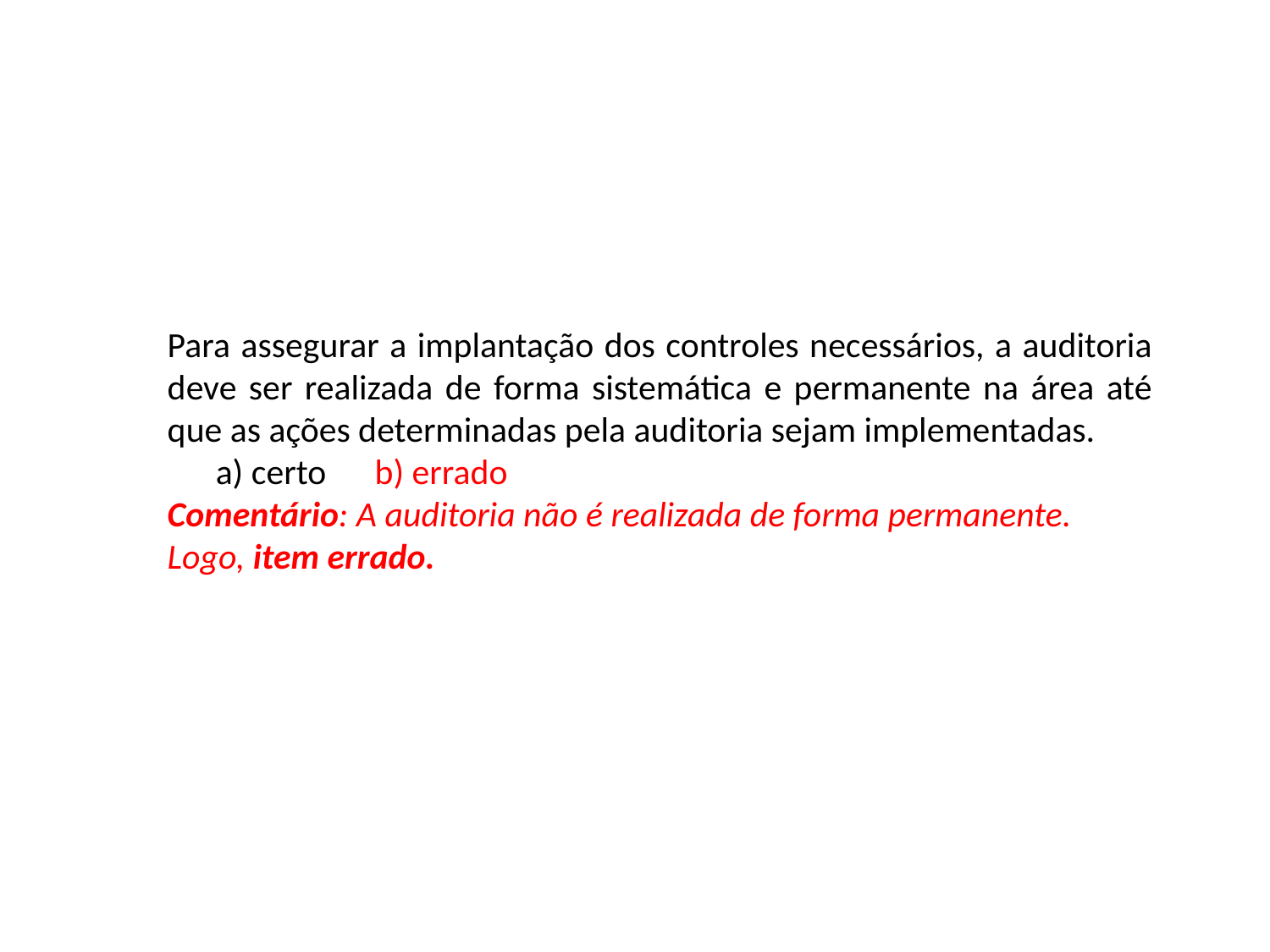

Para assegurar a implantação dos controles necessários, a auditoria deve ser realizada de forma sistemática e permanente na área até que as ações determinadas pela auditoria sejam implementadas.
      a) certo      b) errado
Comentário: A auditoria não é realizada de forma permanente.
Logo, item errado.